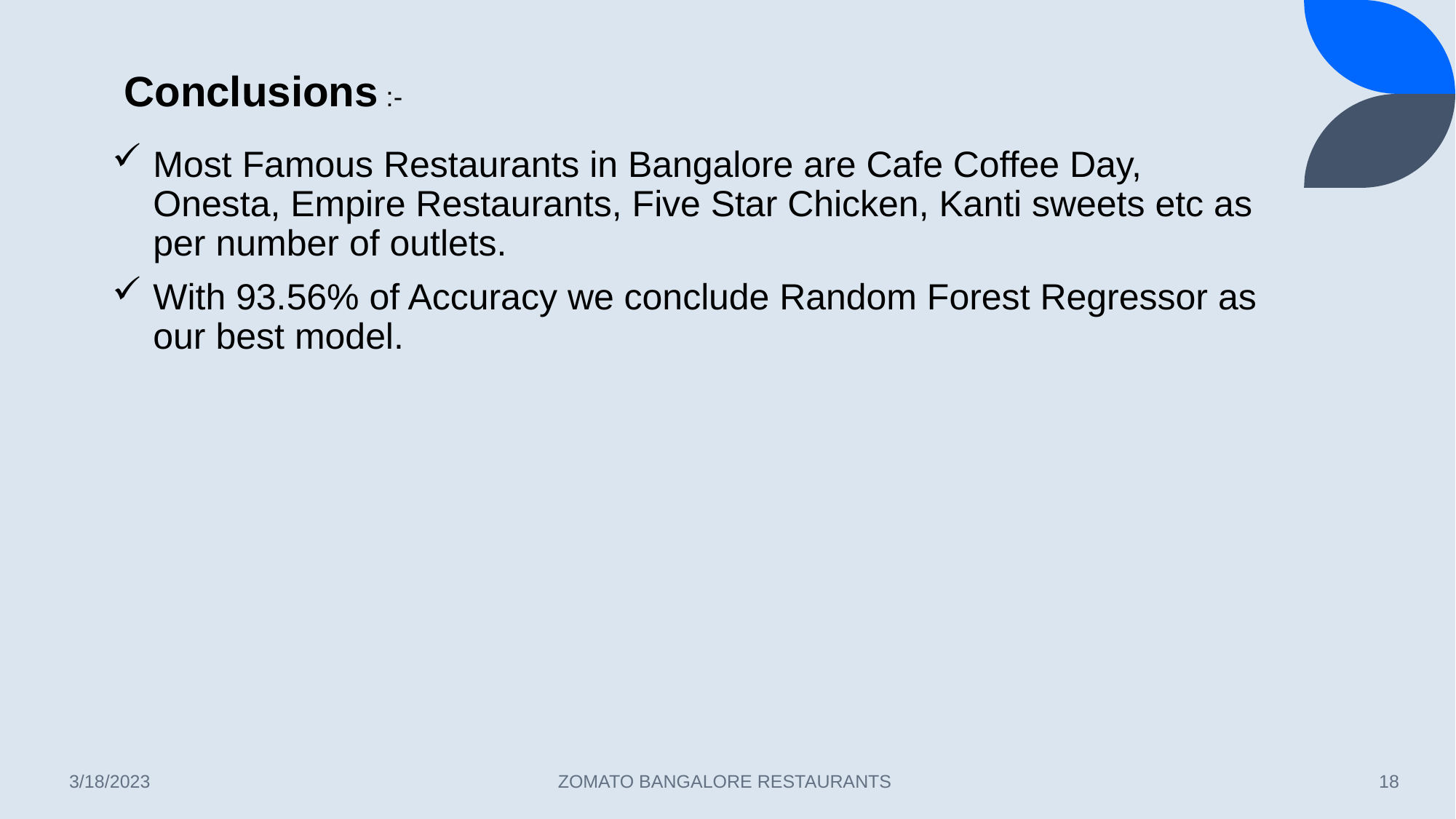

Conclusions :-
Most Famous Restaurants in Bangalore are Cafe Coffee Day, Onesta, Empire Restaurants, Five Star Chicken, Kanti sweets etc as per number of outlets.
With 93.56% of Accuracy we conclude Random Forest Regressor as our best model.

3/18/2023
ZOMATO BANGALORE RESTAURANTS
18